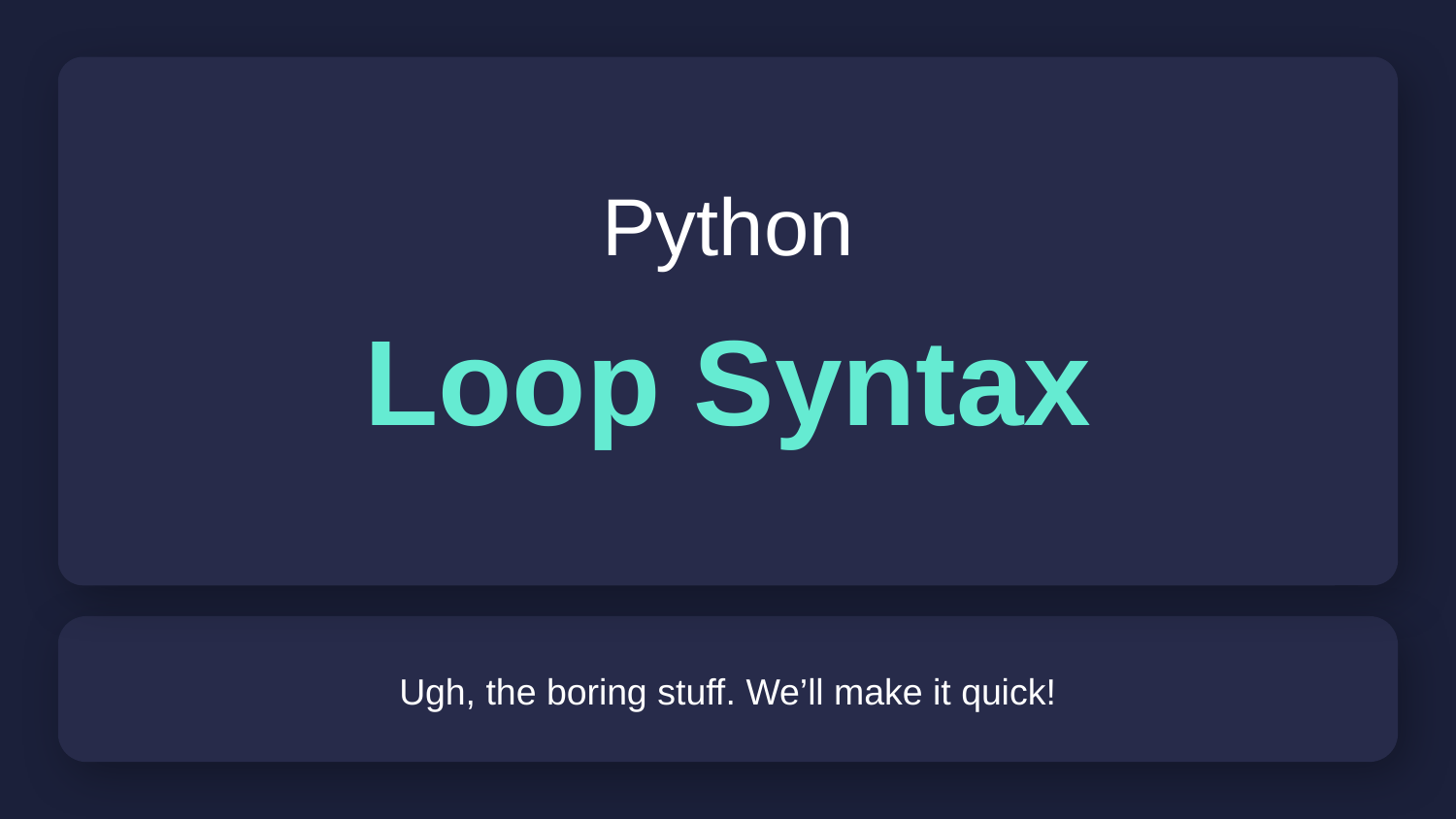

Python
Loop Syntax
# Ugh, the boring stuff. We’ll make it quick!